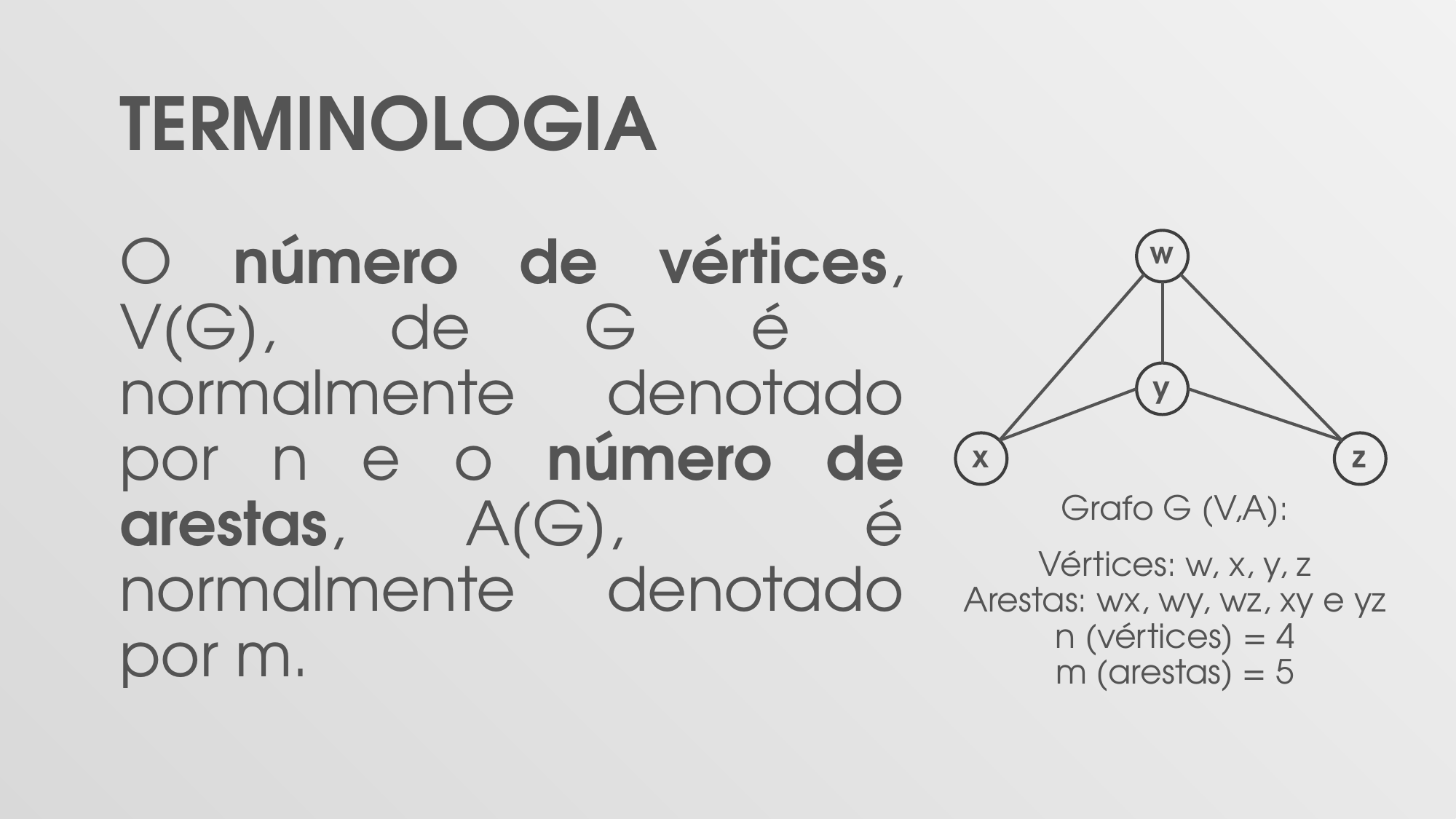

TERMINOLOGIA

O número de vértices, V(G), de G é  normalmente denotado por n e o número de arestas, A(G),  é normalmente denotado por m.

w

y

x
z

Grafo G (V,A):

Vértices: w, x, y, z
Arestas: wx, wy, wz, xy e yz
n (vértices) = 4
m (arestas) = 5